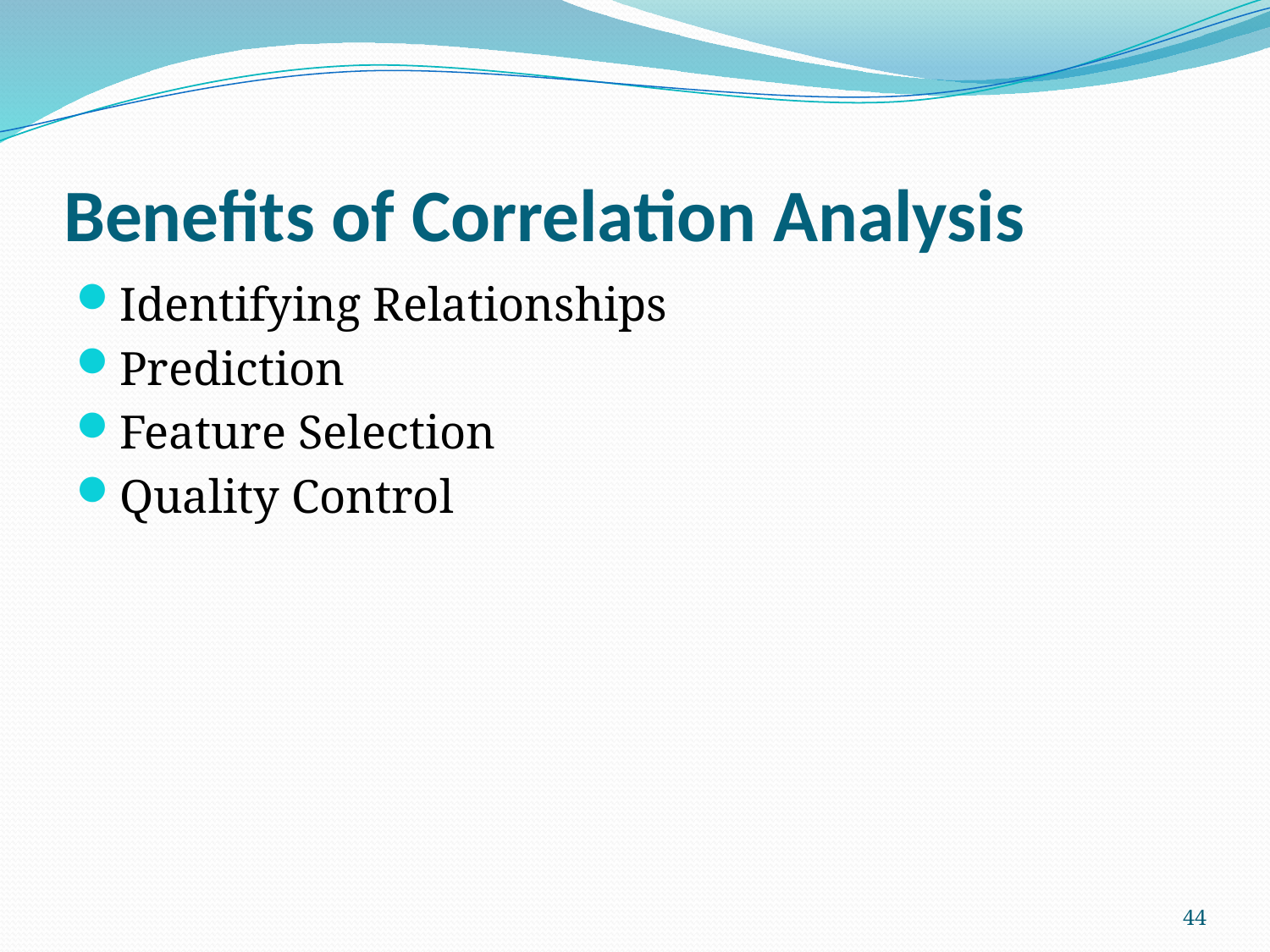

# Benefits of Correlation Analysis
Identifying Relationships
Prediction
Feature Selection
Quality Control
44